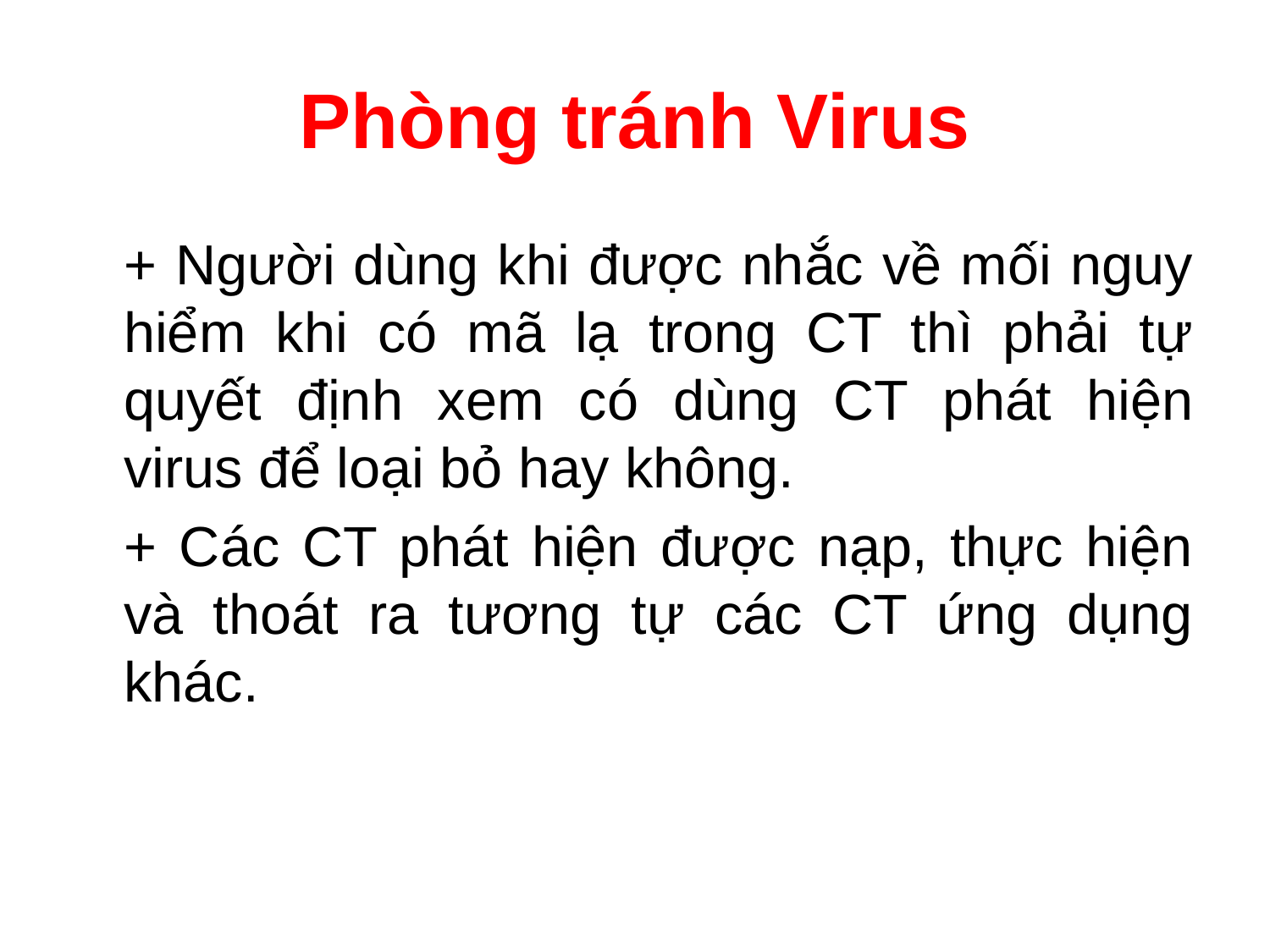

# Phòng tránh Virus
	+ Người dùng khi được nhắc về mối nguy hiểm khi có mã lạ trong CT thì phải tự quyết định xem có dùng CT phát hiện virus để loại bỏ hay không.
	+ Các CT phát hiện được nạp, thực hiện và thoát ra tương tự các CT ứng dụng khác.